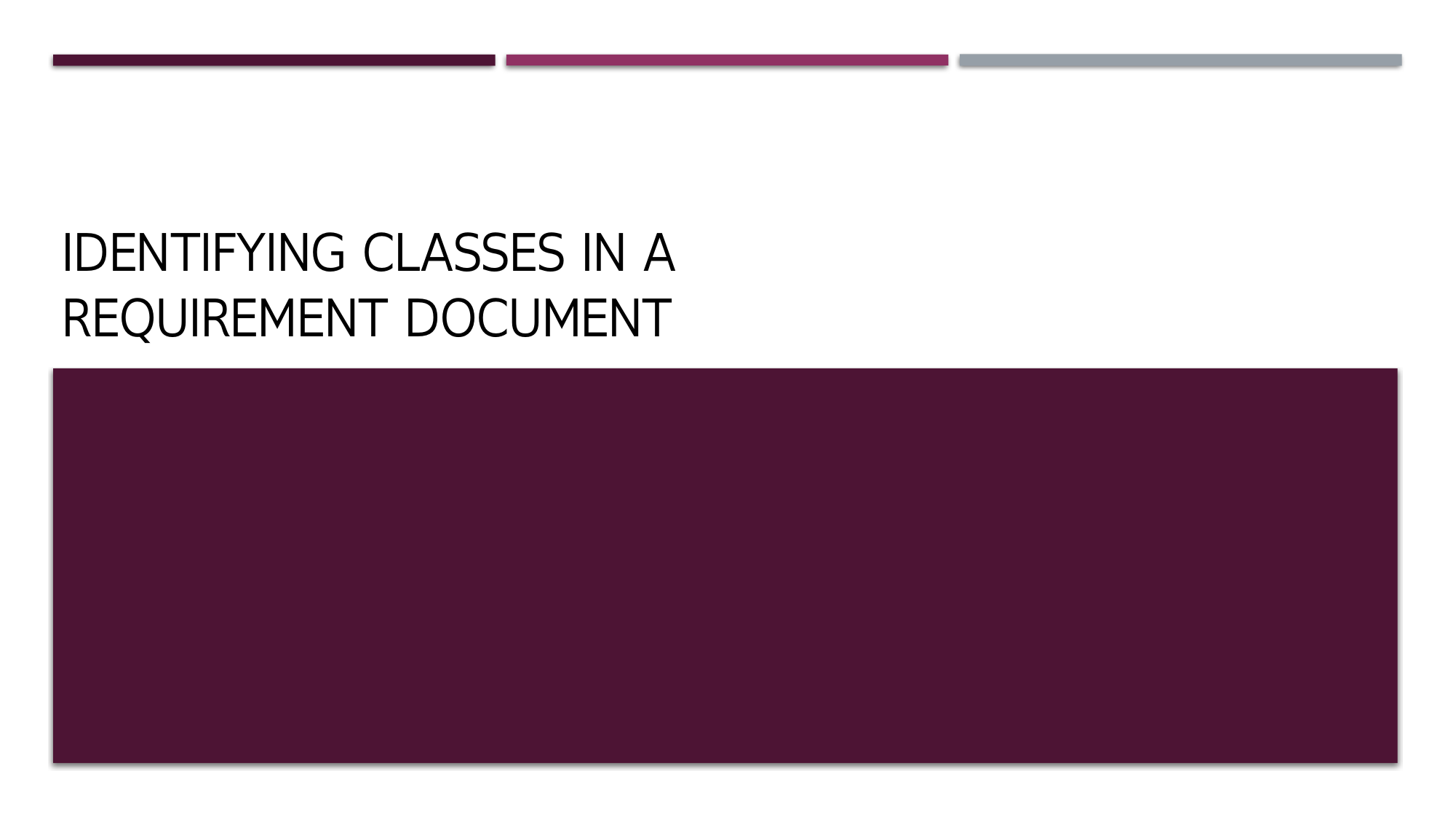

# Identifying classes in a requirement document